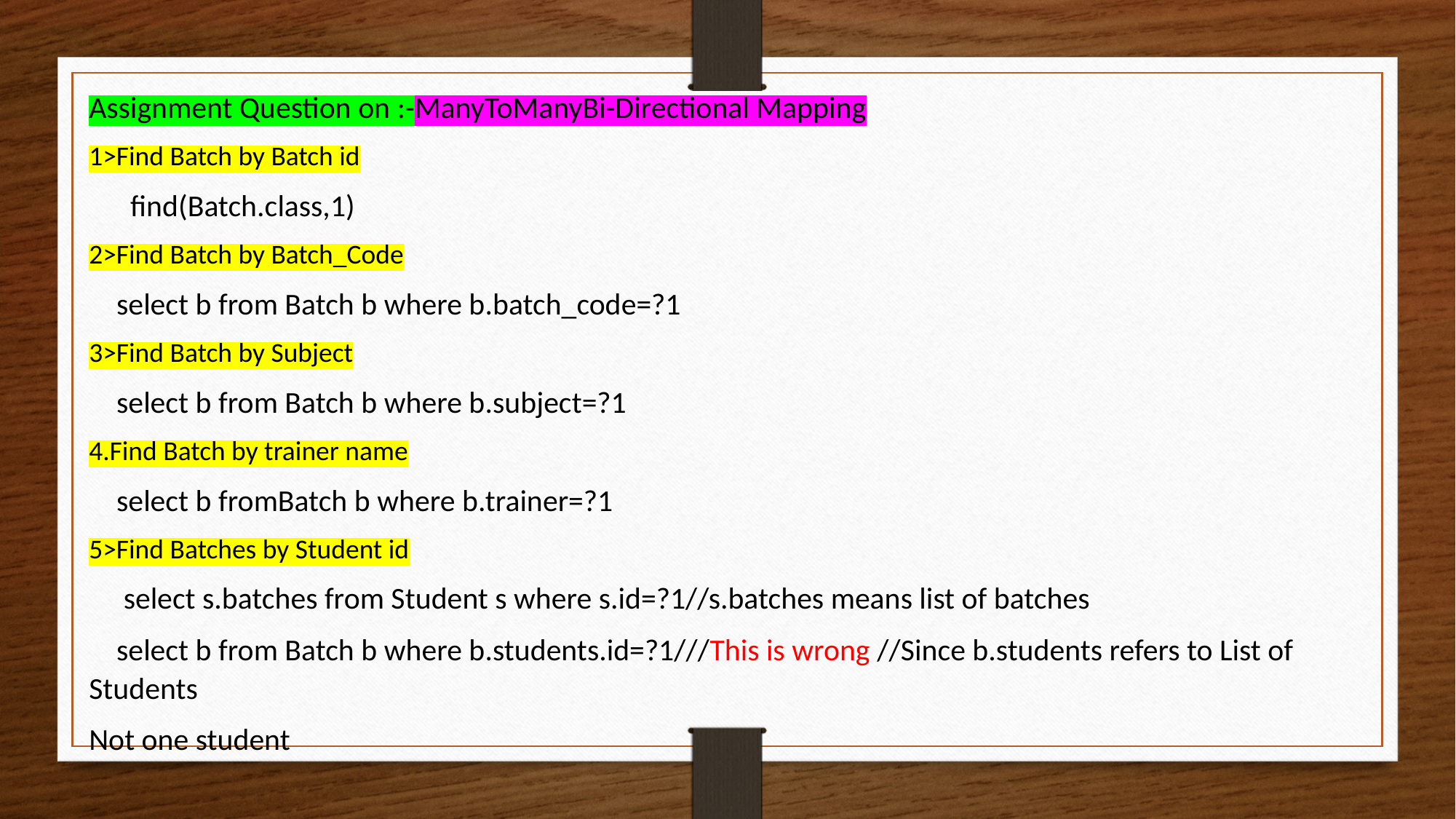

Assignment Question on :-ManyToManyBi-Directional Mapping
1>Find Batch by Batch id
      find(Batch.class,1)
2>Find Batch by Batch_Code
    select b from Batch b where b.batch_code=?1
3>Find Batch by Subject
    select b from Batch b where b.subject=?1
4.Find Batch by trainer name
    select b fromBatch b where b.trainer=?1
5>Find Batches by Student id
     select s.batches from Student s where s.id=?1//s.batches means list of batches
    select b from Batch b where b.students.id=?1///This is wrong //Since b.students refers to List of Students
Not one student